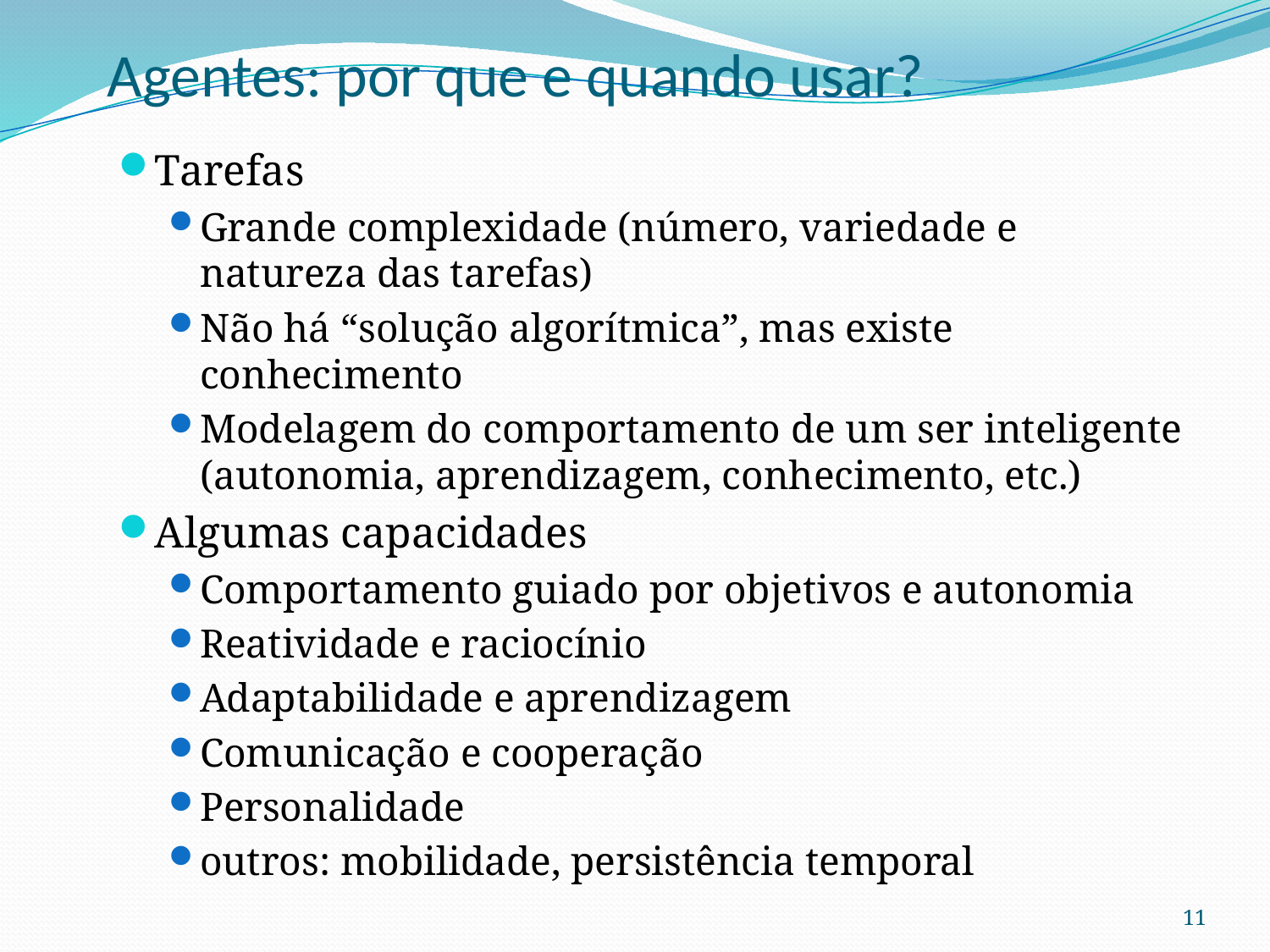

# Agentes: por que e quando usar?
Tarefas
Grande complexidade (número, variedade e natureza das tarefas)
Não há “solução algorítmica”, mas existe conhecimento
Modelagem do comportamento de um ser inteligente (autonomia, aprendizagem, conhecimento, etc.)
Algumas capacidades
Comportamento guiado por objetivos e autonomia
Reatividade e raciocínio
Adaptabilidade e aprendizagem
Comunicação e cooperação
Personalidade
outros: mobilidade, persistência temporal
 11